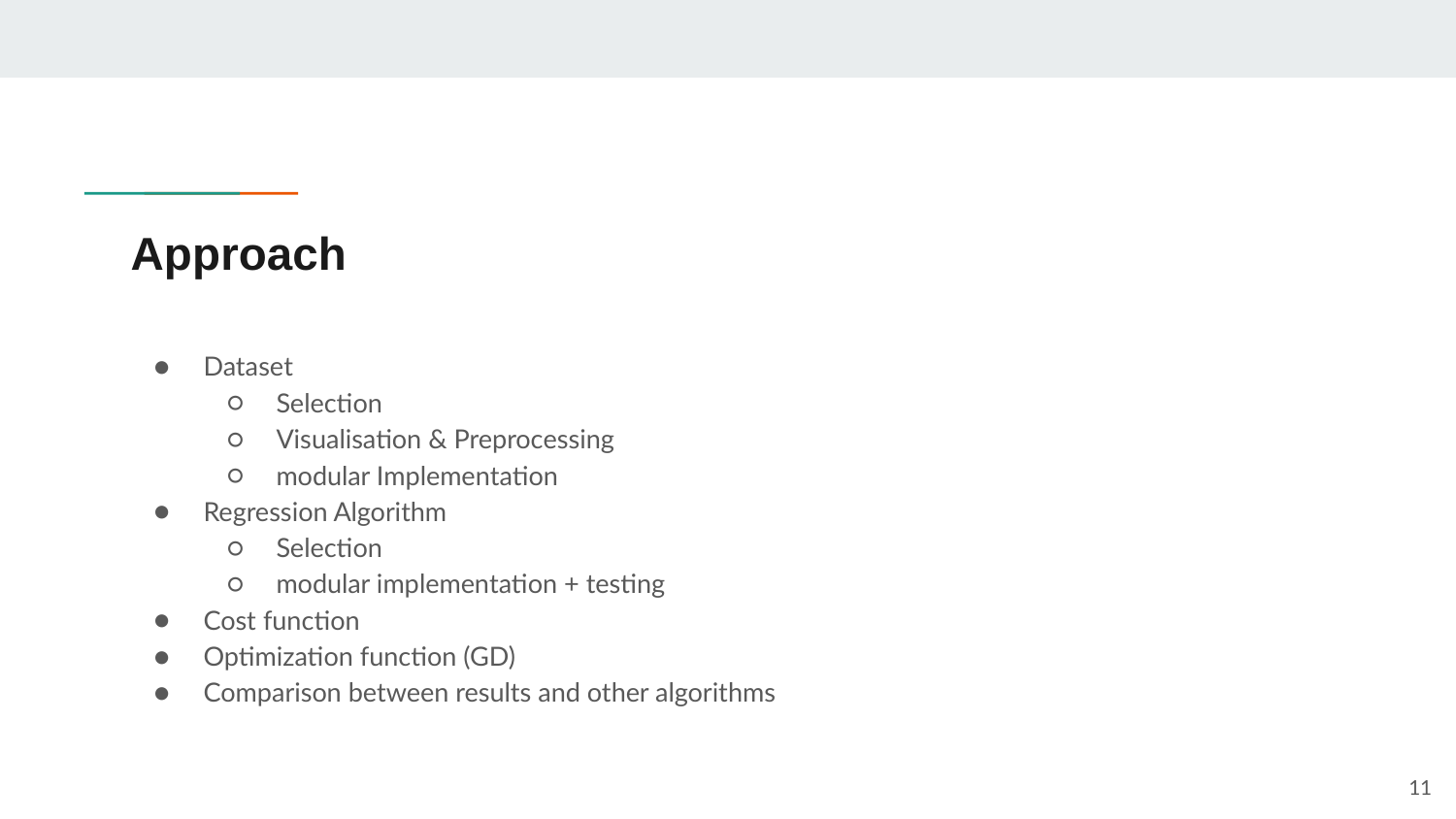

# Approach
Dataset
Selection
Visualisation & Preprocessing
modular Implementation
Regression Algorithm
Selection
modular implementation + testing
Cost function
Optimization function (GD)
Comparison between results and other algorithms
11